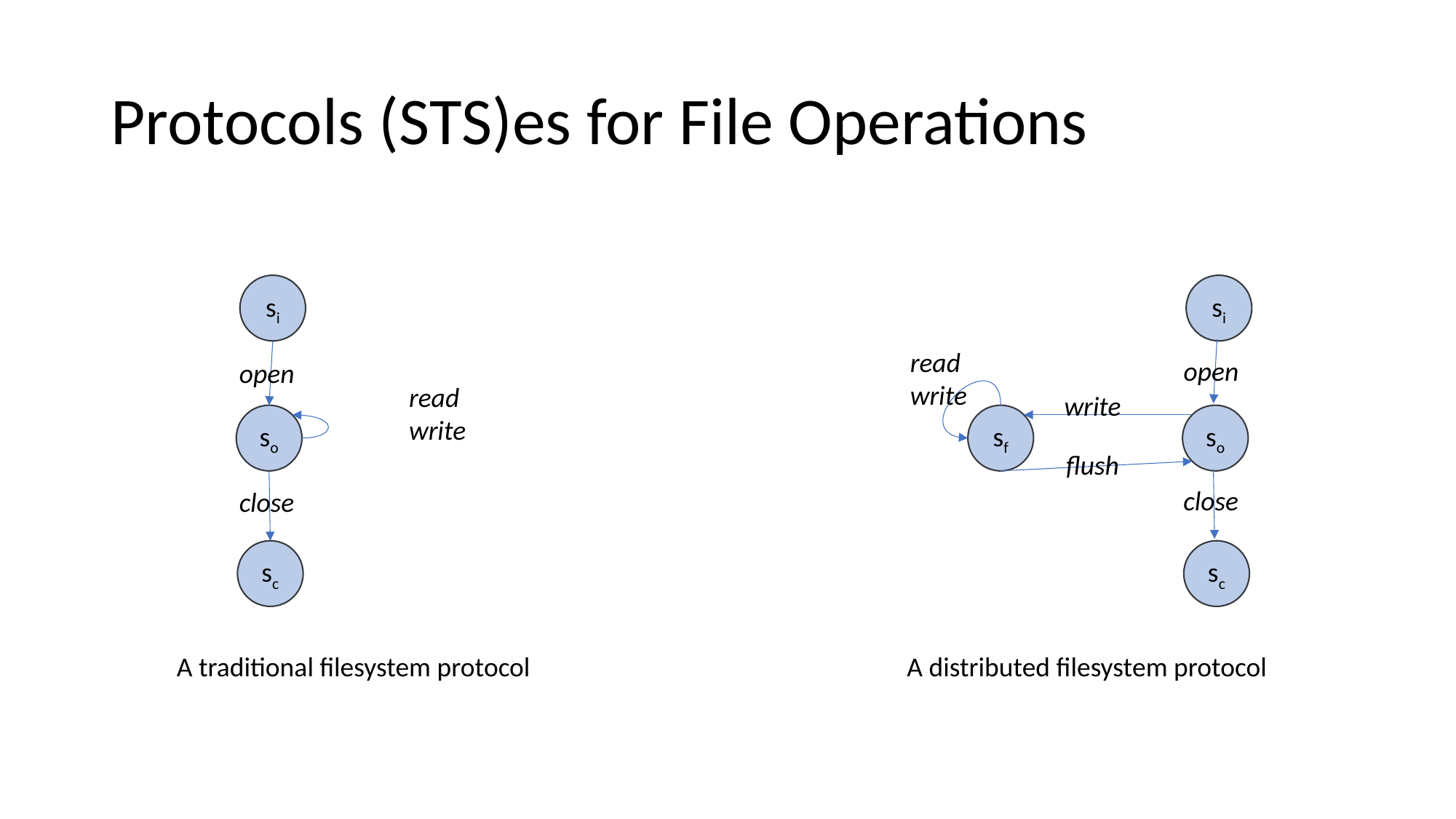

# Protocols (STS)es for File Operations

si
si
read
write
open
open

write
read
write
so
sf
so

flush
close
close
sc
sc
A traditional filesystem protocol
A distributed filesystem protocol